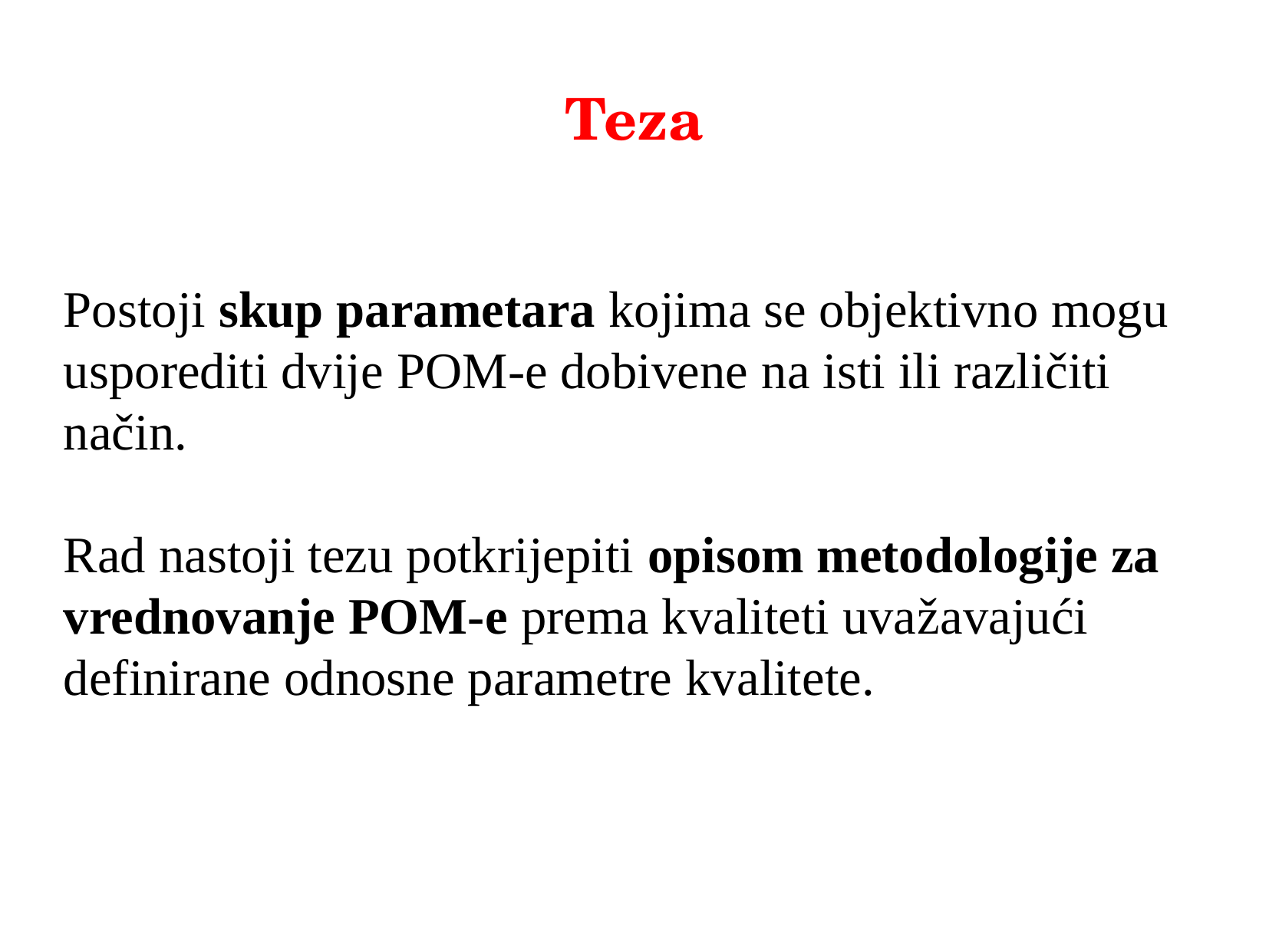

# Teza
Postoji skup parametara kojima se objektivno mogu usporediti dvije POM-e dobivene na isti ili različiti način.

Rad nastoji tezu potkrijepiti opisom metodologije za vrednovanje POM-e prema kvaliteti uvažavajući definirane odnosne parametre kvalitete.